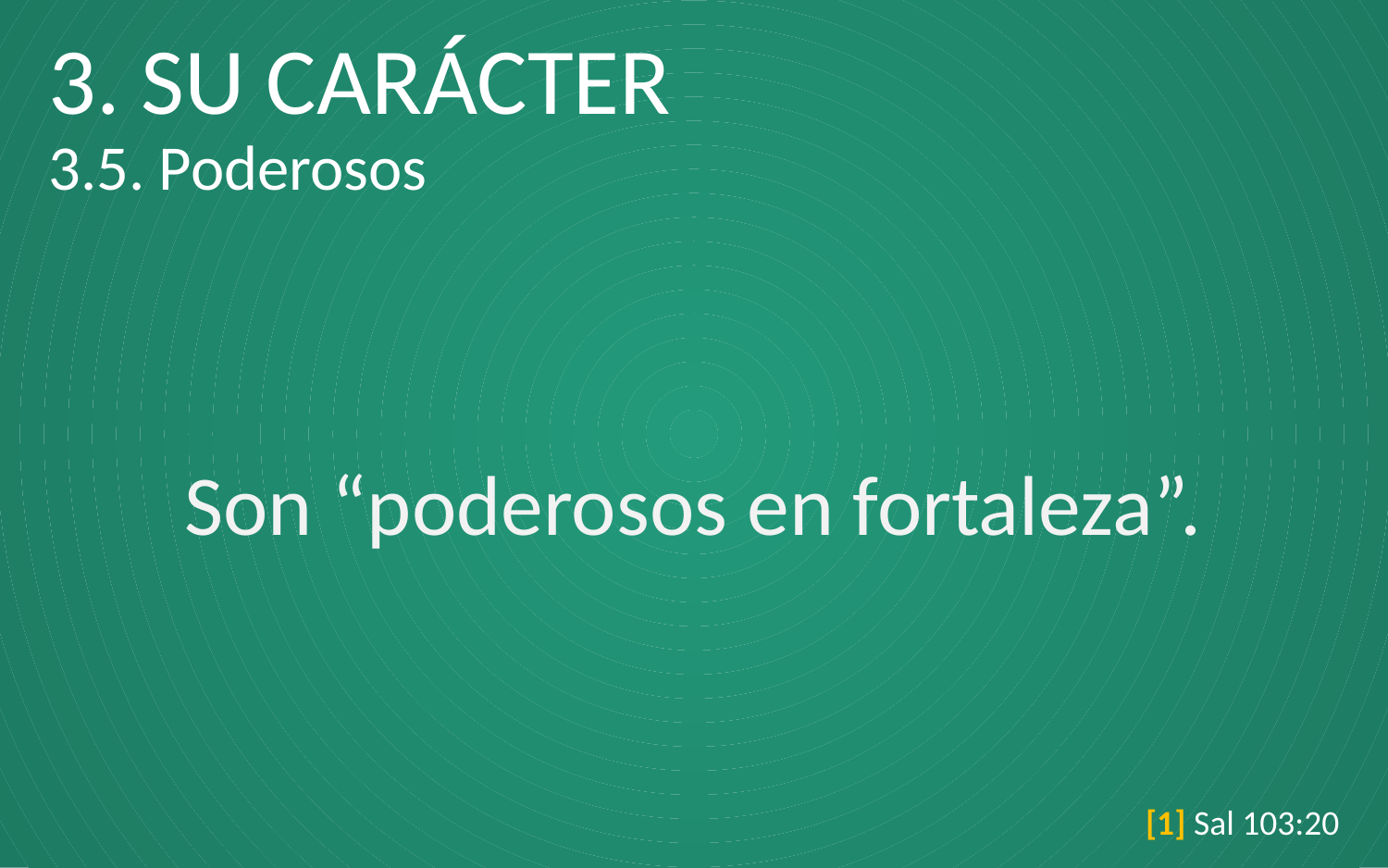

# 3. SU CARÁCTER 3.5. Poderosos
Son “poderosos en fortaleza”.
[1] Sal 103:20